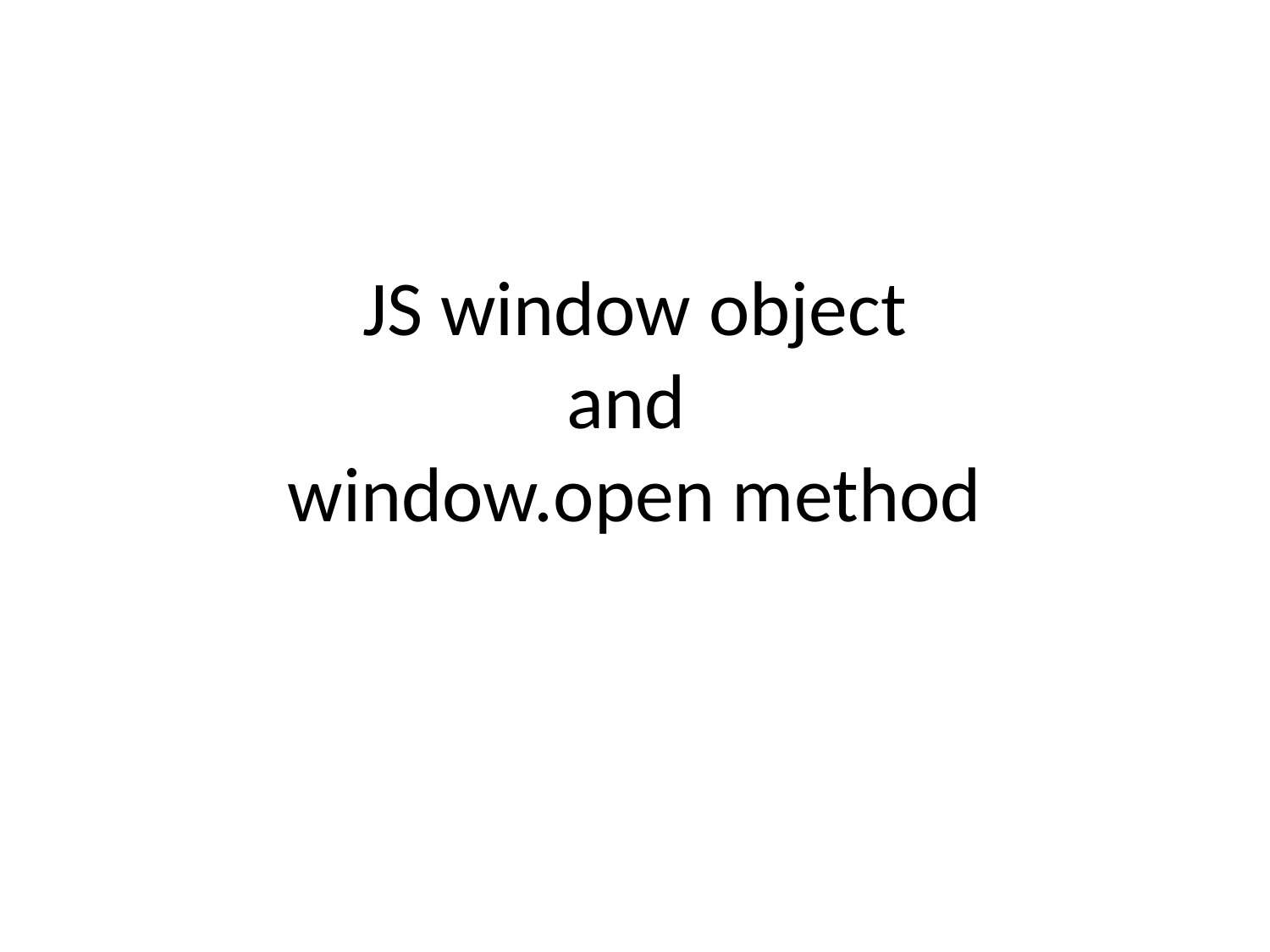

# JS window object and window.open method